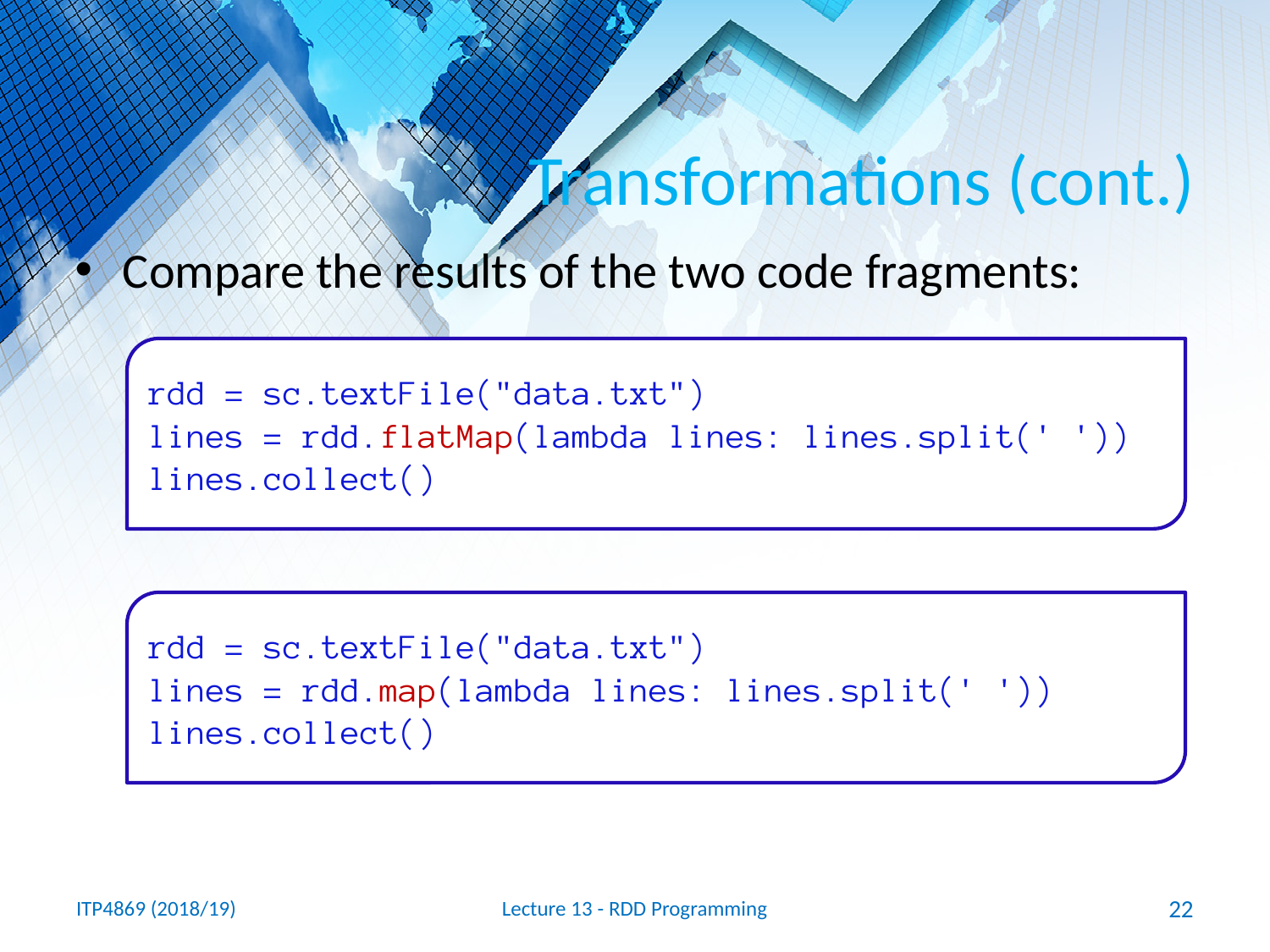

# Transformations (cont.)
Compare the results of the two code fragments:
rdd = sc.textFile("data.txt")
lines = rdd.flatMap(lambda lines: lines.split(' '))
lines.collect()
rdd = sc.textFile("data.txt")
lines = rdd.map(lambda lines: lines.split(' '))
lines.collect()
ITP4869 (2018/19)
Lecture 13 - RDD Programming
22